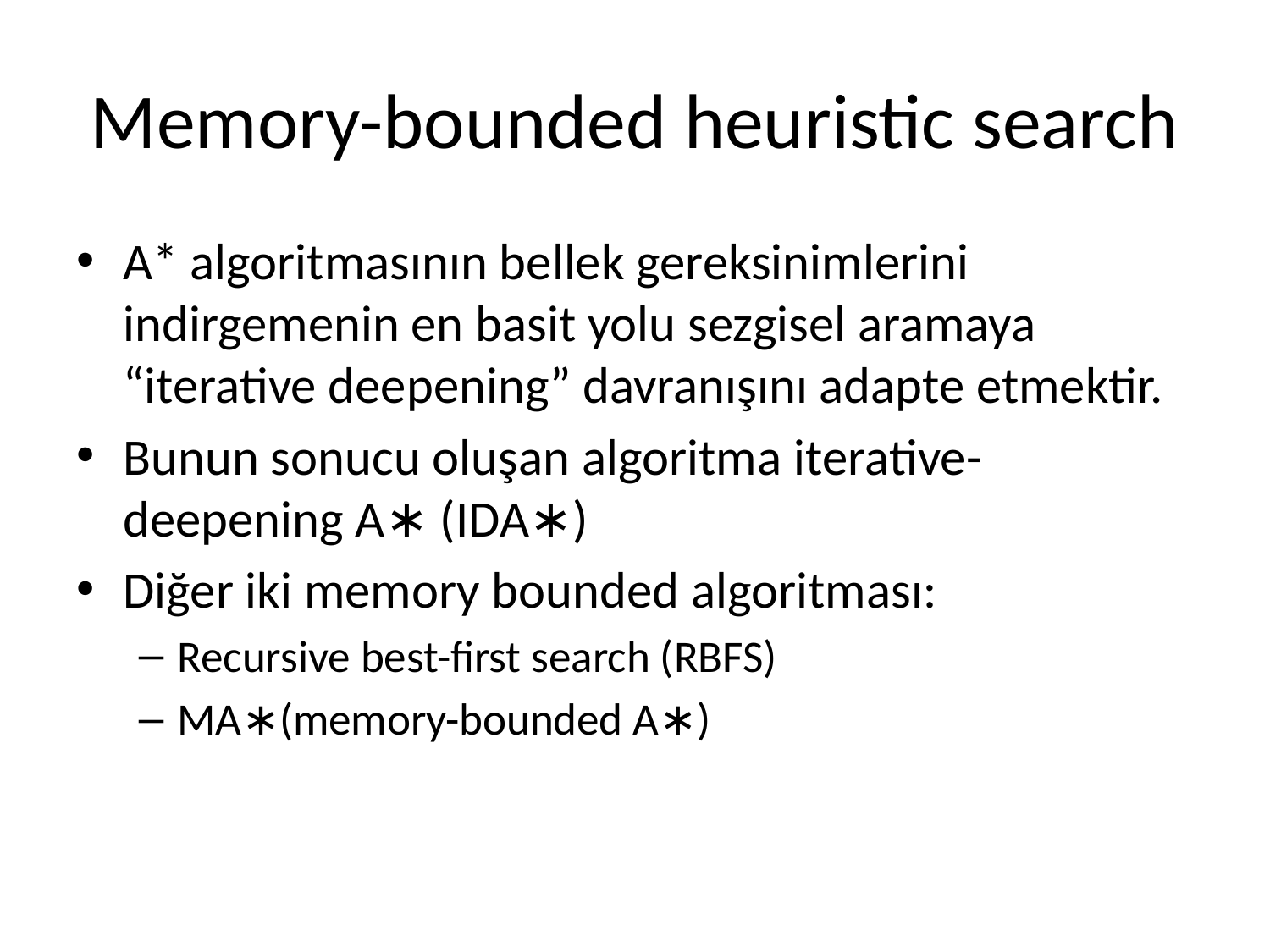

# Memory-bounded heuristic search
A* algoritmasının bellek gereksinimlerini indirgemenin en basit yolu sezgisel aramaya “iterative deepening” davranışını adapte etmektir.
Bunun sonucu oluşan algoritma iterative-deepening A∗ (IDA∗)
Diğer iki memory bounded algoritması:
Recursive best-first search (RBFS)
MA∗(memory-bounded A∗)